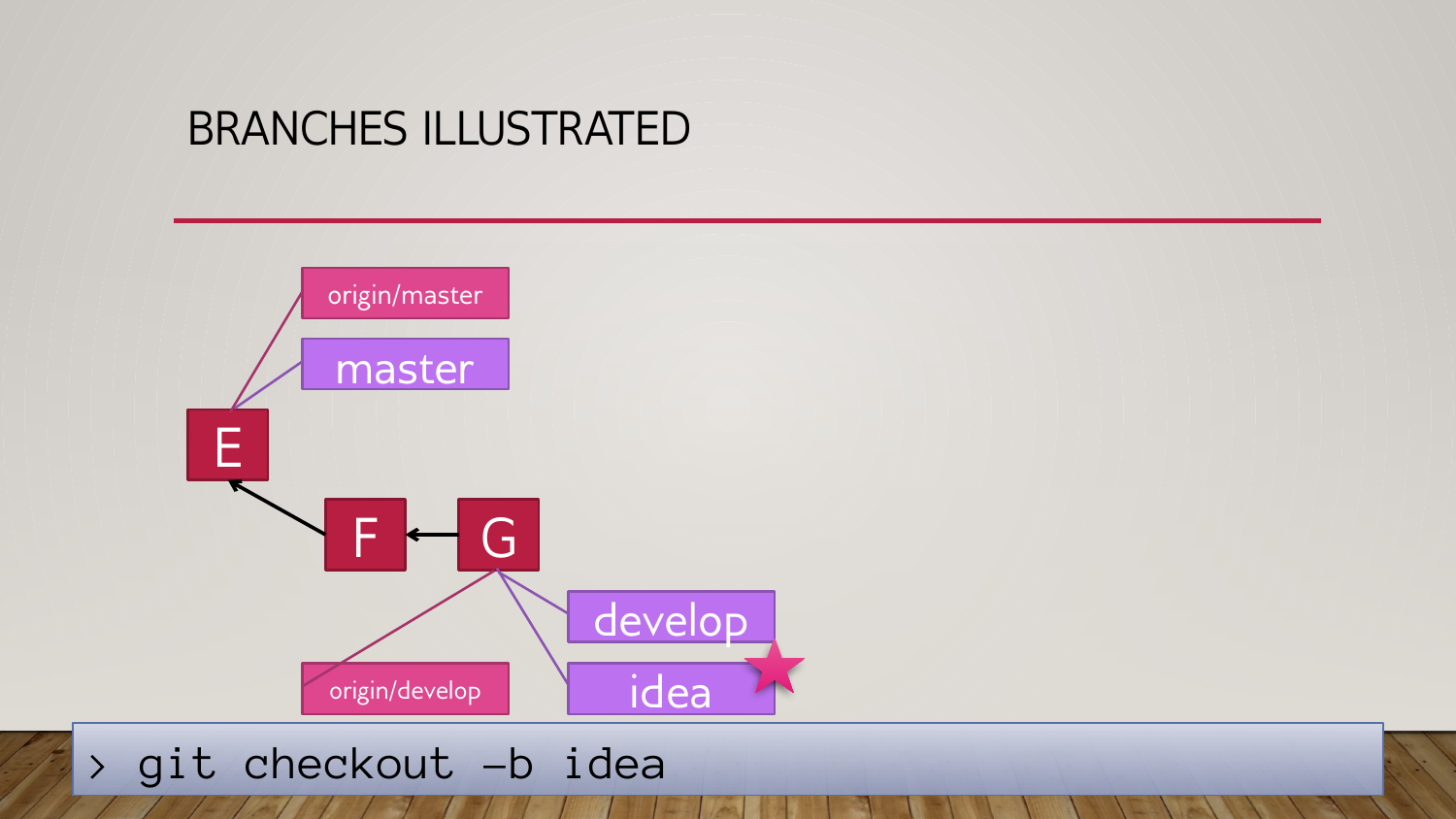

# Branches Illustrated

origin/master
master
E
F
G
develop

origin/develop
idea
> git checkout –b idea